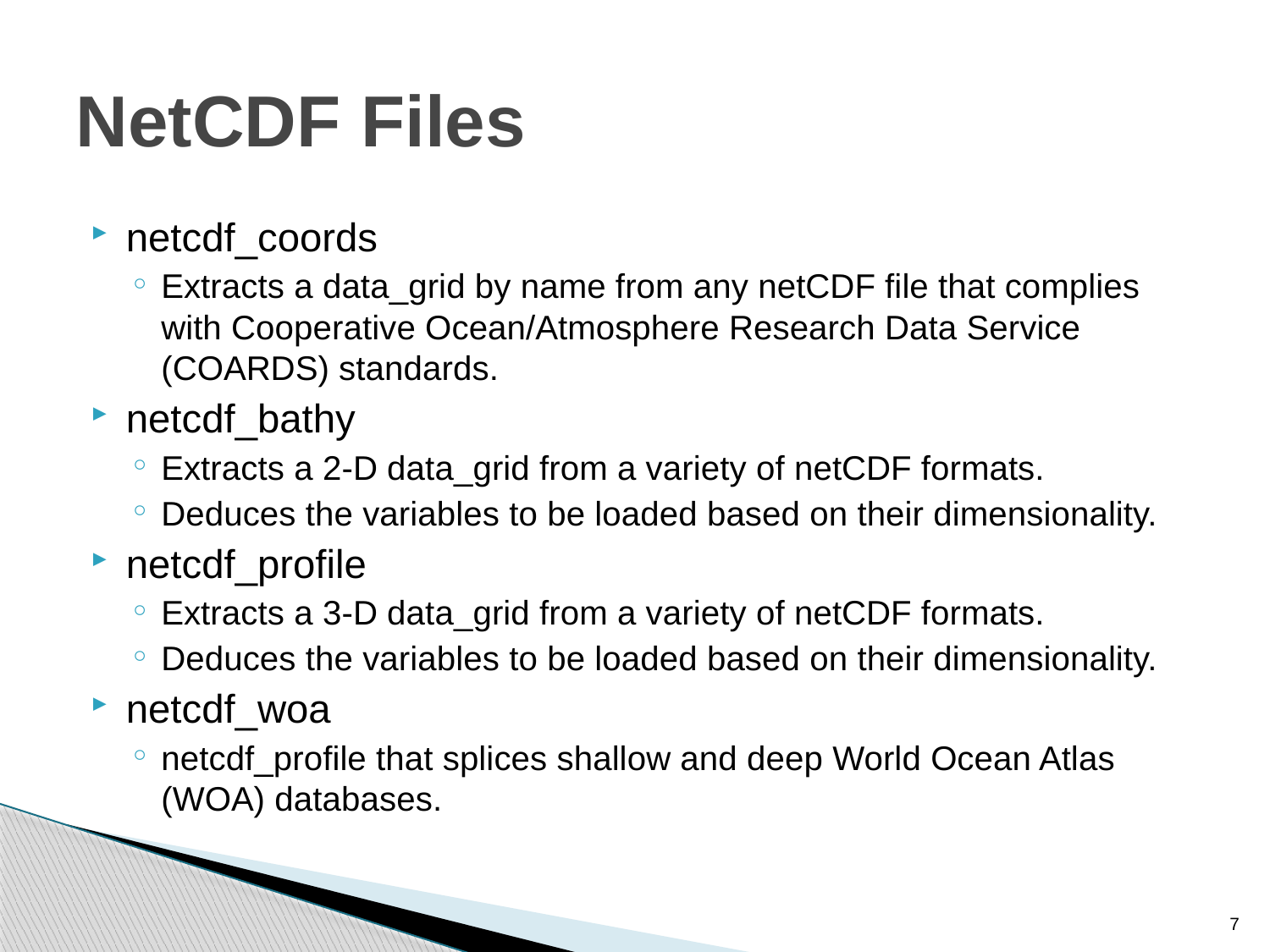

# NetCDF Files
netcdf_coords
Extracts a data_grid by name from any netCDF file that complies with Cooperative Ocean/Atmosphere Research Data Service (COARDS) standards.
netcdf_bathy
Extracts a 2-D data_grid from a variety of netCDF formats.
Deduces the variables to be loaded based on their dimensionality.
netcdf_profile
Extracts a 3-D data_grid from a variety of netCDF formats.
Deduces the variables to be loaded based on their dimensionality.
netcdf_woa
netcdf_profile that splices shallow and deep World Ocean Atlas (WOA) databases.
7